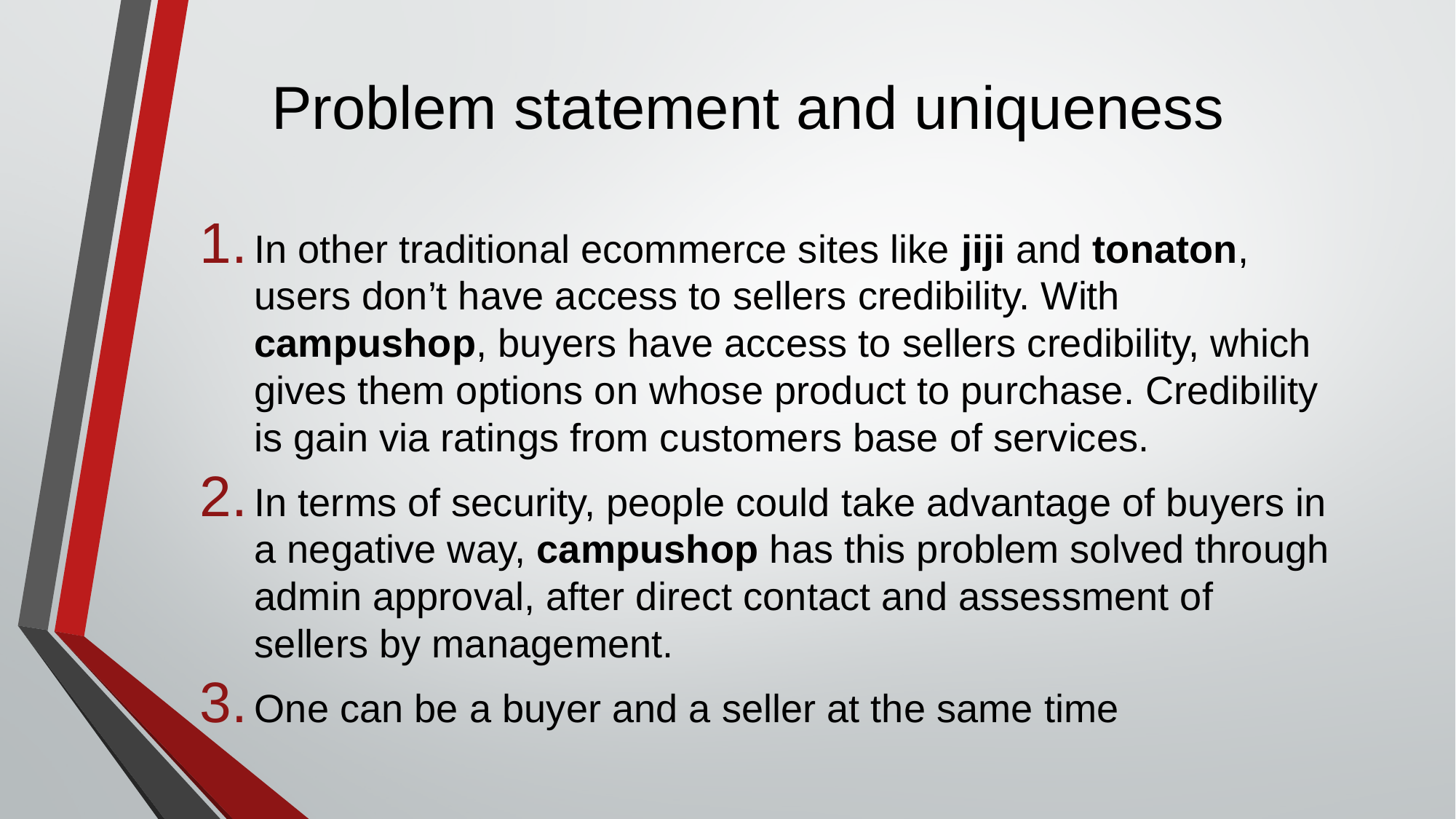

# Problem statement and uniqueness
In other traditional ecommerce sites like jiji and tonaton, users don’t have access to sellers credibility. With campushop, buyers have access to sellers credibility, which gives them options on whose product to purchase. Credibility is gain via ratings from customers base of services.
In terms of security, people could take advantage of buyers in a negative way, campushop has this problem solved through admin approval, after direct contact and assessment of sellers by management.
One can be a buyer and a seller at the same time